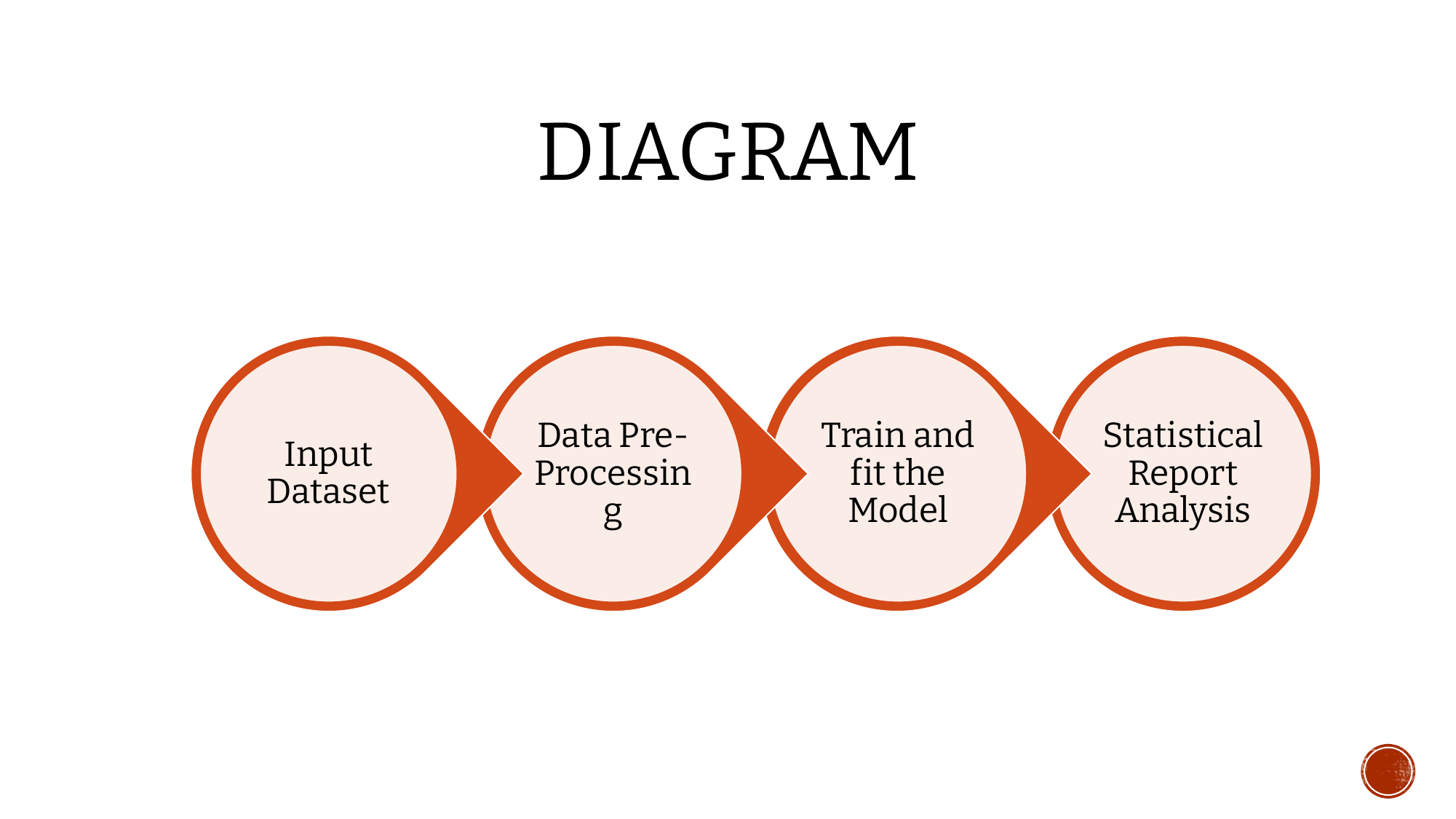

# Diagram
Statistical Report Analysis
Train and fit the Model
Data Pre-Processing
Input Dataset